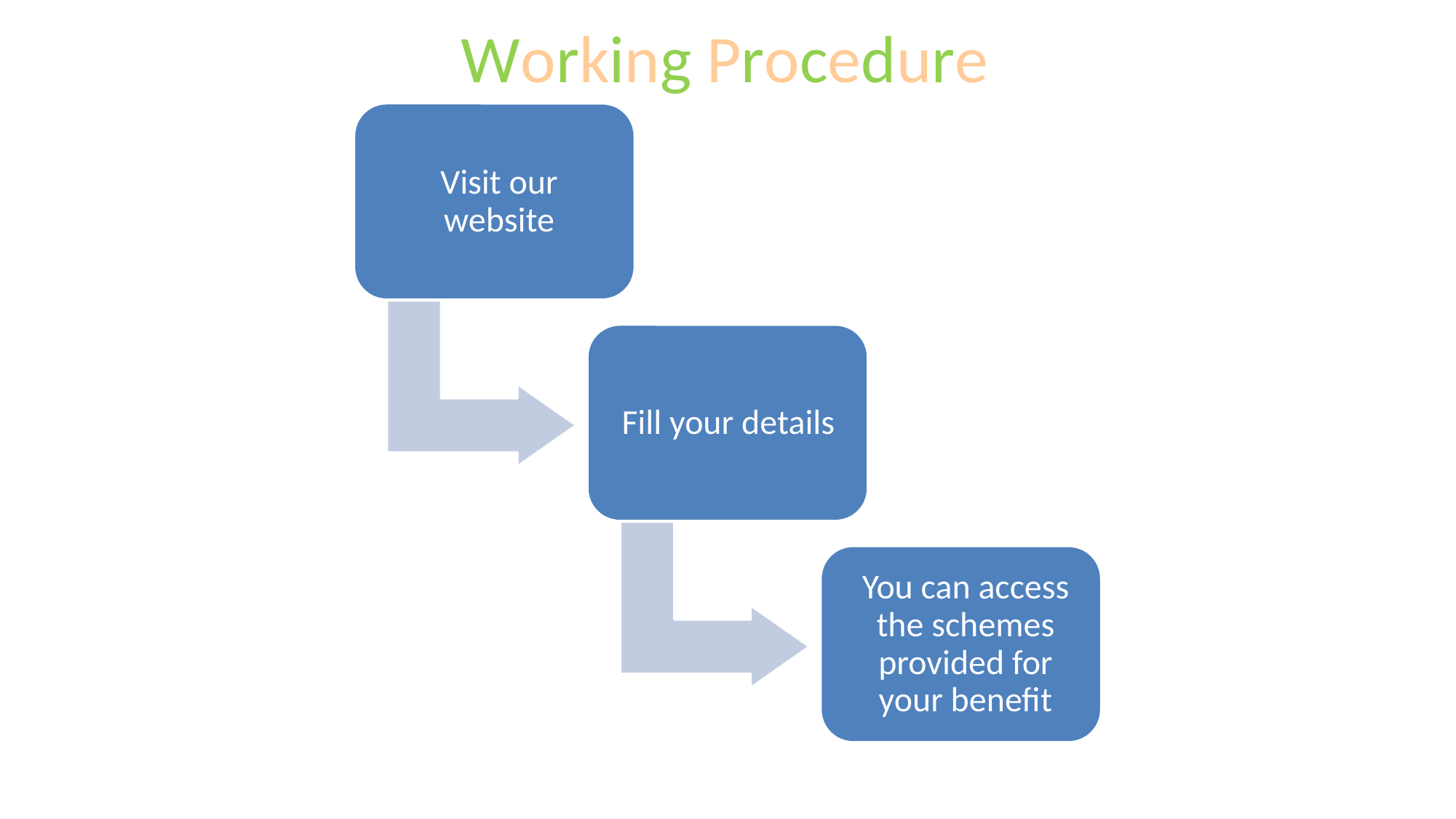

Working Procedure
Visit our website

Fill your details

You can access the schemes provided for your benefit